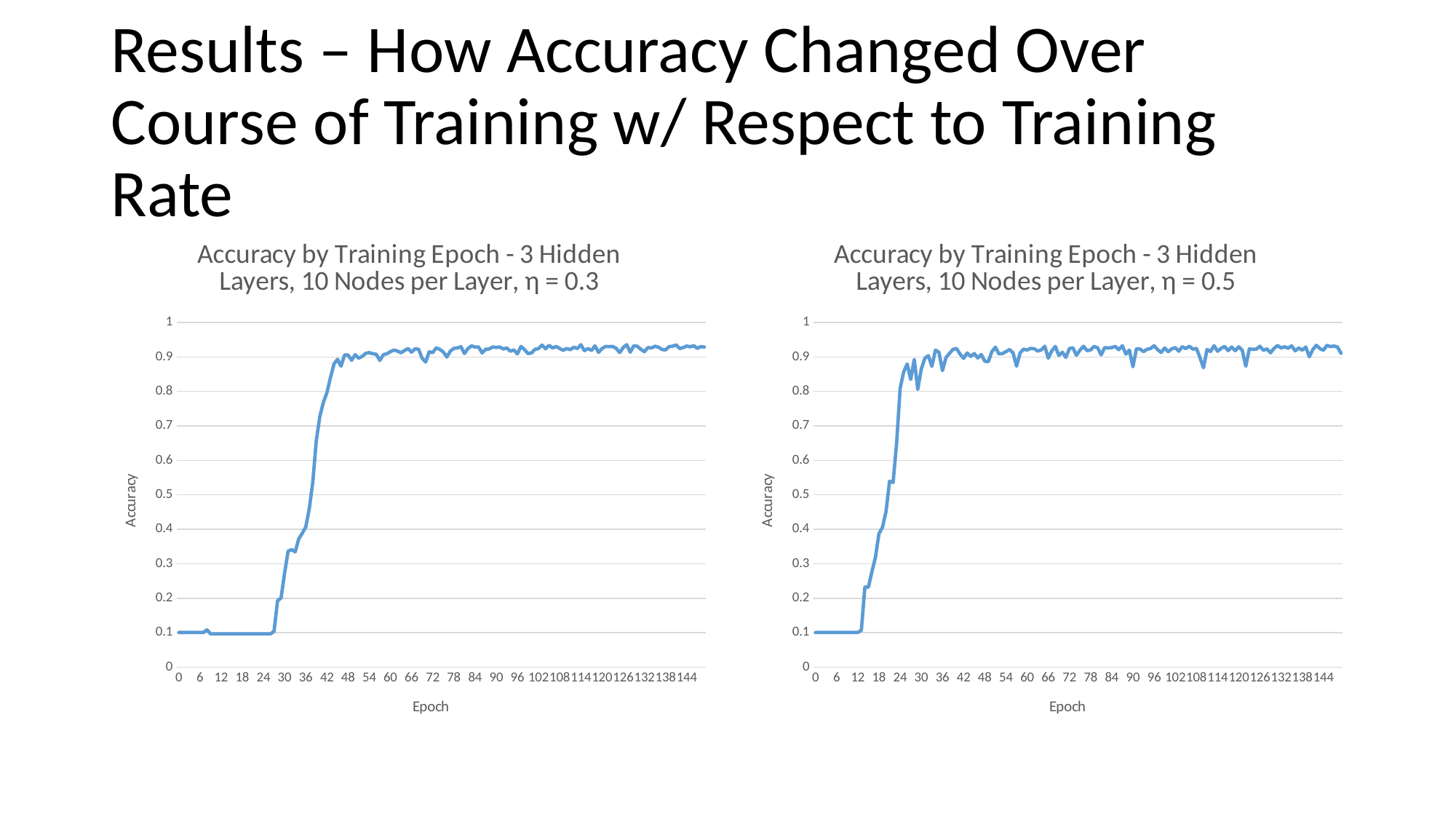

# Results – How Accuracy Changed Over Course of Training w/ Respect to Training Rate

### Chart: Accuracy by Training Epoch - 3 Hidden Layers, 10 Nodes per Layer, η = 0.3

| Category |  |  |
|---|---|---|
| 0 | 0.100723 | 0.100723 |
| 1 | 0.100723 | 0.100723 |
| 2 | 0.100723 | 0.100723 |
| 3 | 0.100723 | 0.100723 |
| 4 | 0.100723 | 0.100723 |
| 5 | 0.100723 | 0.100723 |
| 6 | 0.100723 | 0.100723 |
| 7 | 0.100723 | 0.100723 |
| 8 | 0.108514 | 0.108514 |
| 9 | 0.096828 | 0.096828 |
| 10 | 0.096828 | 0.096828 |
| 11 | 0.096828 | 0.096828 |
| 12 | 0.096828 | 0.096828 |
| 13 | 0.096828 | 0.096828 |
| 14 | 0.096828 | 0.096828 |
| 15 | 0.096828 | 0.096828 |
| 16 | 0.096828 | 0.096828 |
| 17 | 0.096828 | 0.096828 |
| 18 | 0.096828 | 0.096828 |
| 19 | 0.096828 | 0.096828 |
| 20 | 0.096828 | 0.096828 |
| 21 | 0.096828 | 0.096828 |
| 22 | 0.096828 | 0.096828 |
| 23 | 0.096828 | 0.096828 |
| 24 | 0.096828 | 0.096828 |
| 25 | 0.096828 | 0.096828 |
| 26 | 0.096828 | 0.096828 |
| 27 | 0.104062 | 0.104062 |
| 28 | 0.192543 | 0.192543 |
| 29 | 0.20089 | 0.20089 |
| 30 | 0.273233 | 0.273233 |
| 31 | 0.336672 | 0.336672 |
| 32 | 0.341124 | 0.341124 |
| 33 | 0.334446 | 0.334446 |
| 34 | 0.372287 | 0.372287 |
| 35 | 0.388425 | 0.388425 |
| 36 | 0.406789 | 0.406789 |
| 37 | 0.460211 | 0.460211 |
| 38 | 0.537563 | 0.537563 |
| 39 | 0.658876 | 0.658876 |
| 40 | 0.72788 | 0.72788 |
| 41 | 0.768503 | 0.768503 |
| 42 | 0.796327 | 0.796327 |
| 43 | 0.840289 | 0.840289 |
| 44 | 0.8798 | 0.8798 |
| 45 | 0.893155 | 0.893155 |
| 46 | 0.873122 | 0.873122 |
| 47 | 0.905954 | 0.905954 |
| 48 | 0.905398 | 0.905398 |
| 49 | 0.890373 | 0.890373 |
| 50 | 0.906511 | 0.906511 |
| 51 | 0.896494 | 0.896494 |
| 52 | 0.901503 | 0.901503 |
| 53 | 0.910406 | 0.910406 |
| 54 | 0.912632 | 0.912632 |
| 55 | 0.909293 | 0.909293 |
| 56 | 0.907624 | 0.907624 |
| 57 | 0.889816 | 0.889816 |
| 58 | 0.906511 | 0.906511 |
| 59 | 0.909293 | 0.909293 |
| 60 | 0.915415 | 0.915415 |
| 61 | 0.919866 | 0.919866 |
| 62 | 0.917084 | 0.917084 |
| 63 | 0.912076 | 0.912076 |
| 64 | 0.918753 | 0.918753 |
| 65 | 0.924318 | 0.924318 |
| 66 | 0.913745 | 0.913745 |
| 67 | 0.923762 | 0.923762 |
| 68 | 0.922092 | 0.922092 |
| 69 | 0.895938 | 0.895938 |
| 70 | 0.885364 | 0.885364 |
| 71 | 0.914858 | 0.914858 |
| 72 | 0.912632 | 0.912632 |
| 73 | 0.926544 | 0.926544 |
| 74 | 0.922092 | 0.922092 |
| 75 | 0.914302 | 0.914302 |
| 76 | 0.899833 | 0.899833 |
| 77 | 0.917084 | 0.917084 |
| 78 | 0.924875 | 0.924875 |
| 79 | 0.925988 | 0.925988 |
| 80 | 0.929883 | 0.929883 |
| 81 | 0.90985 | 0.90985 |
| 82 | 0.924318 | 0.924318 |
| 83 | 0.932109 | 0.932109 |
| 84 | 0.92877 | 0.92877 |
| 85 | 0.92877 | 0.92877 |
| 86 | 0.911519 | 0.911519 |
| 87 | 0.922092 | 0.922092 |
| 88 | 0.923205 | 0.923205 |
| 89 | 0.92877 | 0.92877 |
| 90 | 0.927657 | 0.927657 |
| 91 | 0.92877 | 0.92877 |
| 92 | 0.923205 | 0.923205 |
| 93 | 0.925988 | 0.925988 |
| 94 | 0.916528 | 0.916528 |
| 95 | 0.920423 | 0.920423 |
| 96 | 0.908737 | 0.908737 |
| 97 | 0.93044 | 0.93044 |
| 98 | 0.921536 | 0.921536 |
| 99 | 0.90985 | 0.90985 |
| 100 | 0.911519 | 0.911519 |
| 101 | 0.922092 | 0.922092 |
| 102 | 0.924318 | 0.924318 |
| 103 | 0.934335 | 0.934335 |
| 104 | 0.923762 | 0.923762 |
| 105 | 0.933779 | 0.933779 |
| 106 | 0.925988 | 0.925988 |
| 107 | 0.93044 | 0.93044 |
| 108 | 0.924318 | 0.924318 |
| 109 | 0.91931 | 0.91931 |
| 110 | 0.924318 | 0.924318 |
| 111 | 0.920979 | 0.920979 |
| 112 | 0.928214 | 0.928214 |
| 113 | 0.924318 | 0.924318 |
| 114 | 0.935448 | 0.935448 |
| 115 | 0.918197 | 0.918197 |
| 116 | 0.924318 | 0.924318 |
| 117 | 0.918753 | 0.918753 |
| 118 | 0.932109 | 0.932109 |
| 119 | 0.913189 | 0.913189 |
| 120 | 0.924318 | 0.924318 |
| 121 | 0.93044 | 0.93044 |
| 122 | 0.929883 | 0.929883 |
| 123 | 0.93044 | 0.93044 |
| 124 | 0.924875 | 0.924875 |
| 125 | 0.912632 | 0.912632 |
| 126 | 0.927101 | 0.927101 |
| 127 | 0.935448 | 0.935448 |
| 128 | 0.913745 | 0.913745 |
| 129 | 0.932666 | 0.932666 |
| 130 | 0.930996 | 0.930996 |
| 131 | 0.922092 | 0.922092 |
| 132 | 0.915415 | 0.915415 |
| 133 | 0.927101 | 0.927101 |
| 134 | 0.925988 | 0.925988 |
| 135 | 0.930996 | 0.930996 |
| 136 | 0.928214 | 0.928214 |
| 137 | 0.921536 | 0.921536 |
| 138 | 0.920423 | 0.920423 |
| 139 | 0.929883 | 0.929883 |
| 140 | 0.930996 | 0.930996 |
| 141 | 0.934891 | 0.934891 |
| 142 | 0.924318 | 0.924318 |
| 143 | 0.927101 | 0.927101 |
| 144 | 0.931553 | 0.931553 |
| 145 | 0.929327 | 0.929327 |
| 146 | 0.932666 | 0.932666 |
| 147 | 0.924875 | 0.924875 |
| 148 | 0.929883 | 0.929883 |
| 149 | 0.92877 | 0.92877 |

### Chart: Accuracy by Training Epoch - 3 Hidden Layers, 10 Nodes per Layer, η = 0.5

| Category |  |
|---|---|
| 0 | 0.100723 |
| 1 | 0.100723 |
| 2 | 0.100723 |
| 3 | 0.100723 |
| 4 | 0.100723 |
| 5 | 0.100723 |
| 6 | 0.100723 |
| 7 | 0.100723 |
| 8 | 0.100723 |
| 9 | 0.100723 |
| 10 | 0.100723 |
| 11 | 0.100723 |
| 12 | 0.100723 |
| 13 | 0.107401 |
| 14 | 0.232053 |
| 15 | 0.232053 |
| 16 | 0.277129 |
| 17 | 0.318865 |
| 18 | 0.387312 |
| 19 | 0.405676 |
| 20 | 0.451308 |
| 21 | 0.539232 |
| 22 | 0.535893 |
| 23 | 0.650529 |
| 24 | 0.809126 |
| 25 | 0.856427 |
| 26 | 0.8798 |
| 27 | 0.834725 |
| 28 | 0.892599 |
| 29 | 0.805787 |
| 30 | 0.865331 |
| 31 | 0.895938 |
| 32 | 0.903728 |
| 33 | 0.872565 |
| 34 | 0.919866 |
| 35 | 0.913745 |
| 36 | 0.860323 |
| 37 | 0.898164 |
| 38 | 0.910406 |
| 39 | 0.922092 |
| 40 | 0.924318 |
| 41 | 0.90818 |
| 42 | 0.895938 |
| 43 | 0.911519 |
| 44 | 0.901503 |
| 45 | 0.90985 |
| 46 | 0.897051 |
| 47 | 0.907067 |
| 48 | 0.88759 |
| 49 | 0.886477 |
| 50 | 0.915415 |
| 51 | 0.928214 |
| 52 | 0.908737 |
| 53 | 0.90985 |
| 54 | 0.915415 |
| 55 | 0.921536 |
| 56 | 0.912076 |
| 57 | 0.873122 |
| 58 | 0.911519 |
| 59 | 0.922649 |
| 60 | 0.919866 |
| 61 | 0.924875 |
| 62 | 0.923762 |
| 63 | 0.917084 |
| 64 | 0.920423 |
| 65 | 0.930996 |
| 66 | 0.896494 |
| 67 | 0.917641 |
| 68 | 0.93044 |
| 69 | 0.904285 |
| 70 | 0.913745 |
| 71 | 0.89872 |
| 72 | 0.924318 |
| 73 | 0.926544 |
| 74 | 0.904841 |
| 75 | 0.919866 |
| 76 | 0.930996 |
| 77 | 0.918197 |
| 78 | 0.920423 |
| 79 | 0.93044 |
| 80 | 0.926544 |
| 81 | 0.905954 |
| 82 | 0.927101 |
| 83 | 0.925988 |
| 84 | 0.927101 |
| 85 | 0.93044 |
| 86 | 0.920979 |
| 87 | 0.932666 |
| 88 | 0.90818 |
| 89 | 0.919866 |
| 90 | 0.871452 |
| 91 | 0.923762 |
| 92 | 0.923205 |
| 93 | 0.915415 |
| 94 | 0.922092 |
| 95 | 0.924318 |
| 96 | 0.932666 |
| 97 | 0.920979 |
| 98 | 0.913189 |
| 99 | 0.925988 |
| 100 | 0.915415 |
| 101 | 0.923205 |
| 102 | 0.927101 |
| 103 | 0.916528 |
| 104 | 0.929883 |
| 105 | 0.924318 |
| 106 | 0.930996 |
| 107 | 0.922649 |
| 108 | 0.924875 |
| 109 | 0.898164 |
| 110 | 0.86867 |
| 111 | 0.921536 |
| 112 | 0.915971 |
| 113 | 0.932666 |
| 114 | 0.916528 |
| 115 | 0.924875 |
| 116 | 0.93044 |
| 117 | 0.918197 |
| 118 | 0.92877 |
| 119 | 0.918197 |
| 120 | 0.929327 |
| 121 | 0.91931 |
| 122 | 0.873122 |
| 123 | 0.923205 |
| 124 | 0.922092 |
| 125 | 0.922649 |
| 126 | 0.930996 |
| 127 | 0.91931 |
| 128 | 0.923205 |
| 129 | 0.912076 |
| 130 | 0.924875 |
| 131 | 0.933222 |
| 132 | 0.925988 |
| 133 | 0.929327 |
| 134 | 0.925431 |
| 135 | 0.932109 |
| 136 | 0.917641 |
| 137 | 0.925988 |
| 138 | 0.919866 |
| 139 | 0.92877 |
| 140 | 0.90039 |
| 141 | 0.921536 |
| 142 | 0.933779 |
| 143 | 0.924318 |
| 144 | 0.91931 |
| 145 | 0.933779 |
| 146 | 0.929883 |
| 147 | 0.931553 |
| 148 | 0.92877 |
| 149 | 0.910406 |